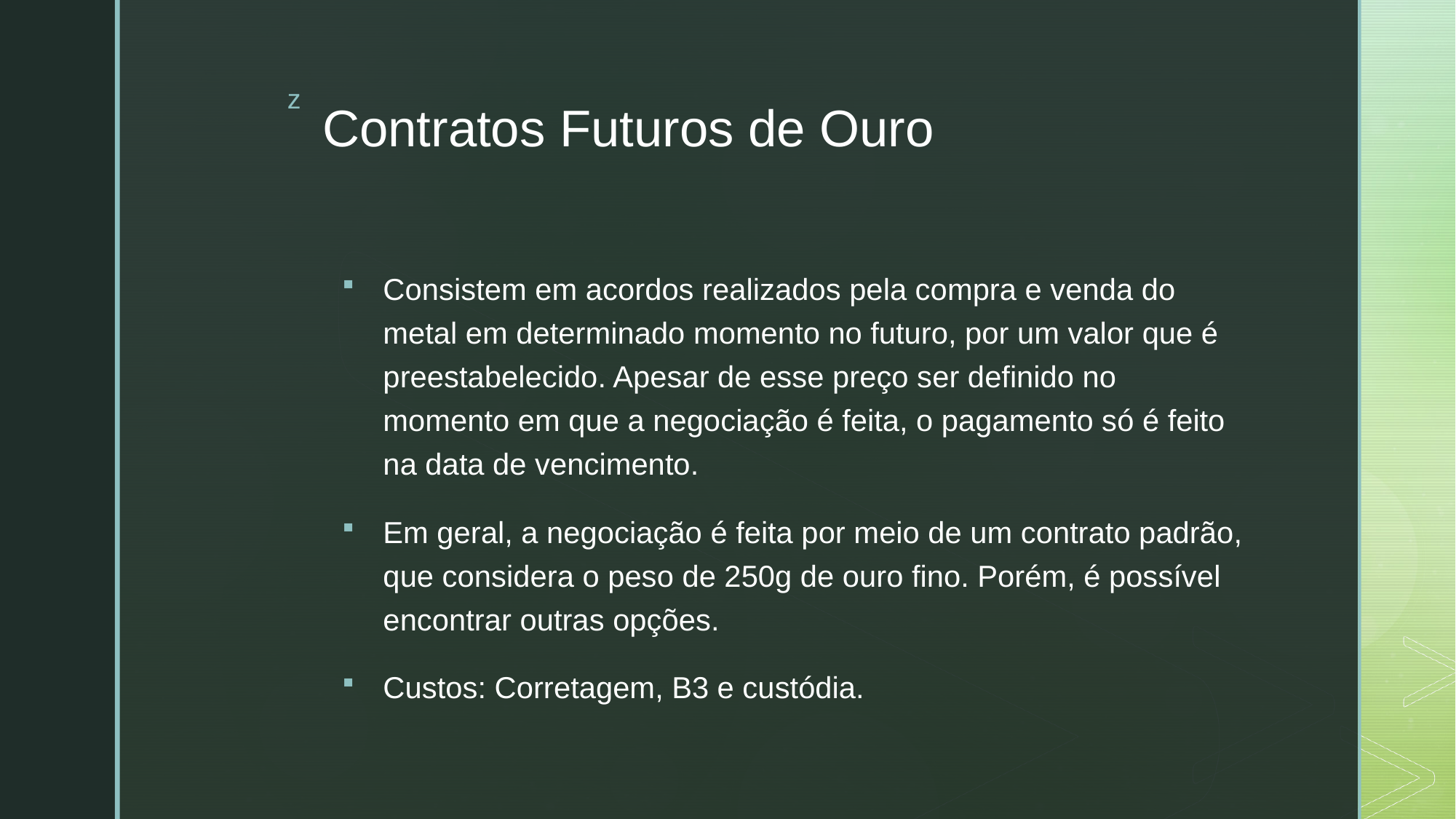

# Contratos Futuros de Ouro
Consistem em acordos realizados pela compra e venda do metal em determinado momento no futuro, por um valor que é preestabelecido. Apesar de esse preço ser definido no momento em que a negociação é feita, o pagamento só é feito na data de vencimento.
Em geral, a negociação é feita por meio de um contrato padrão, que considera o peso de 250g de ouro fino. Porém, é possível encontrar outras opções.
Custos: Corretagem, B3 e custódia.